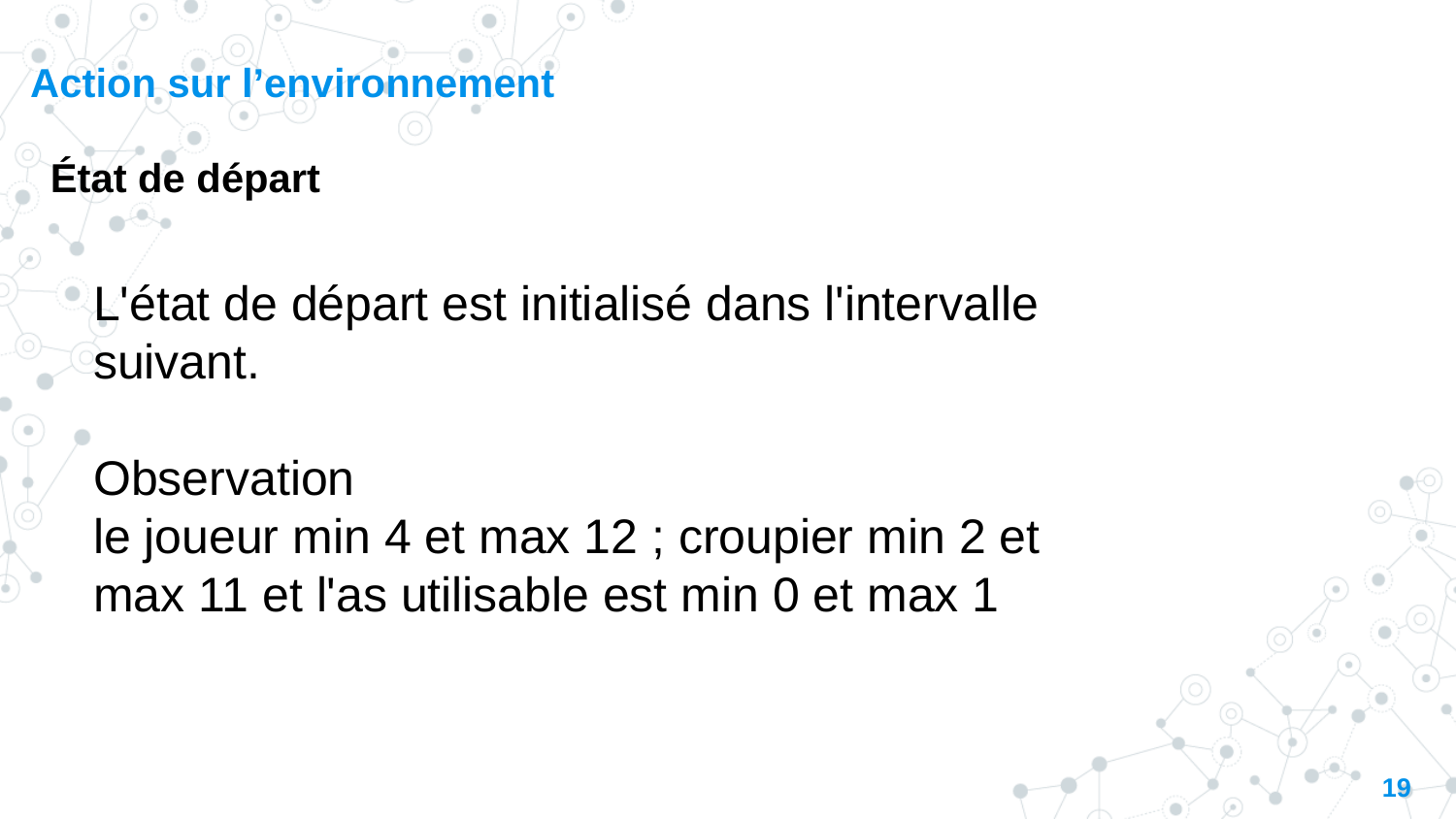

Action sur l’environnement
État de départ
L'état de départ est initialisé dans l'intervalle suivant.

Observation
le joueur min 4 et max 12 ; croupier min 2 et max 11 et l'as utilisable est min 0 et max 1
19